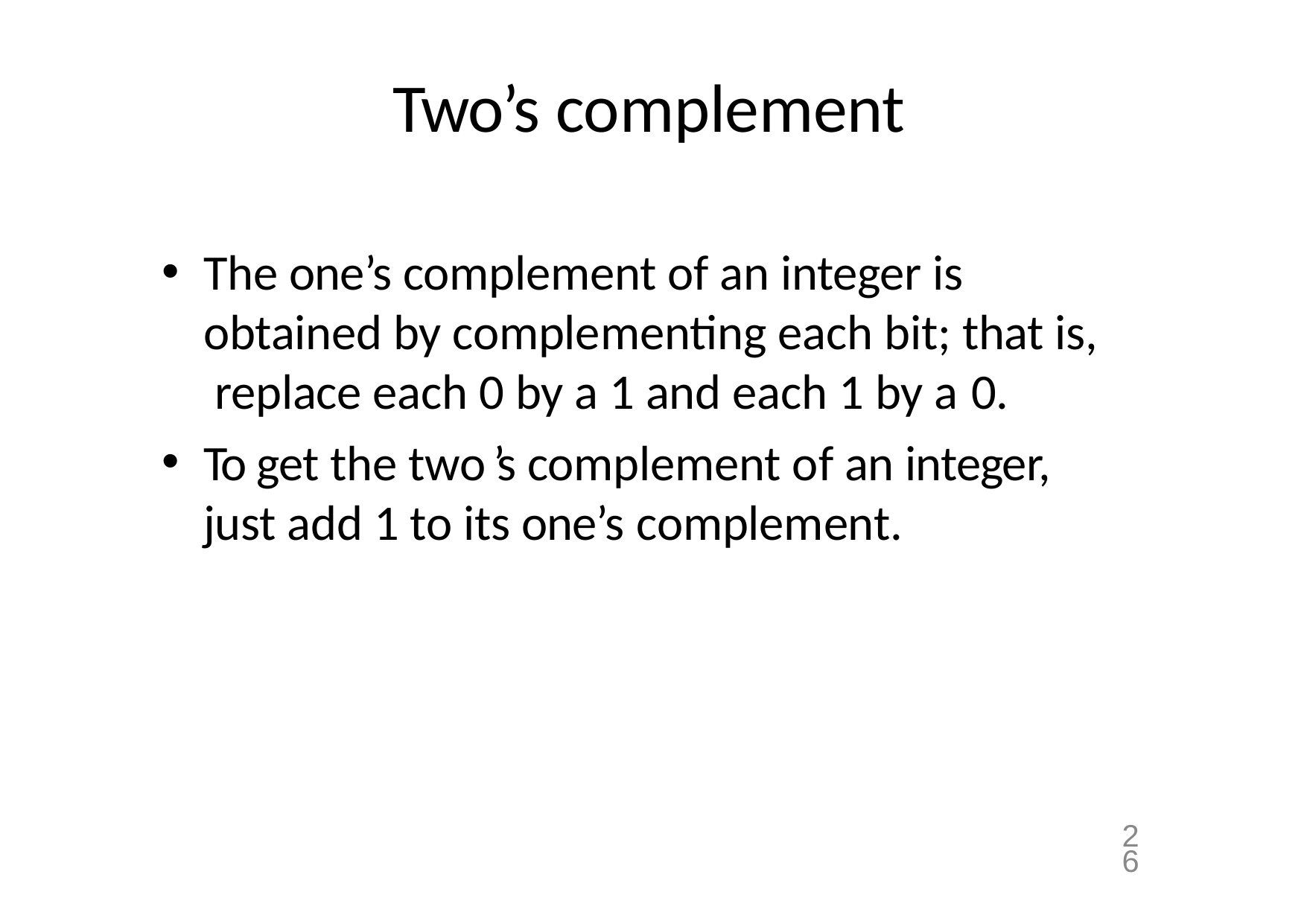

# Two’s complement

The one’s complement of an integer is  obtained by complementing each bit; that is,  replace each 0 by a 1 and each 1 by a 0.
To get the two s complement of an integer,  just add 1 to its one’s complement.

’

26